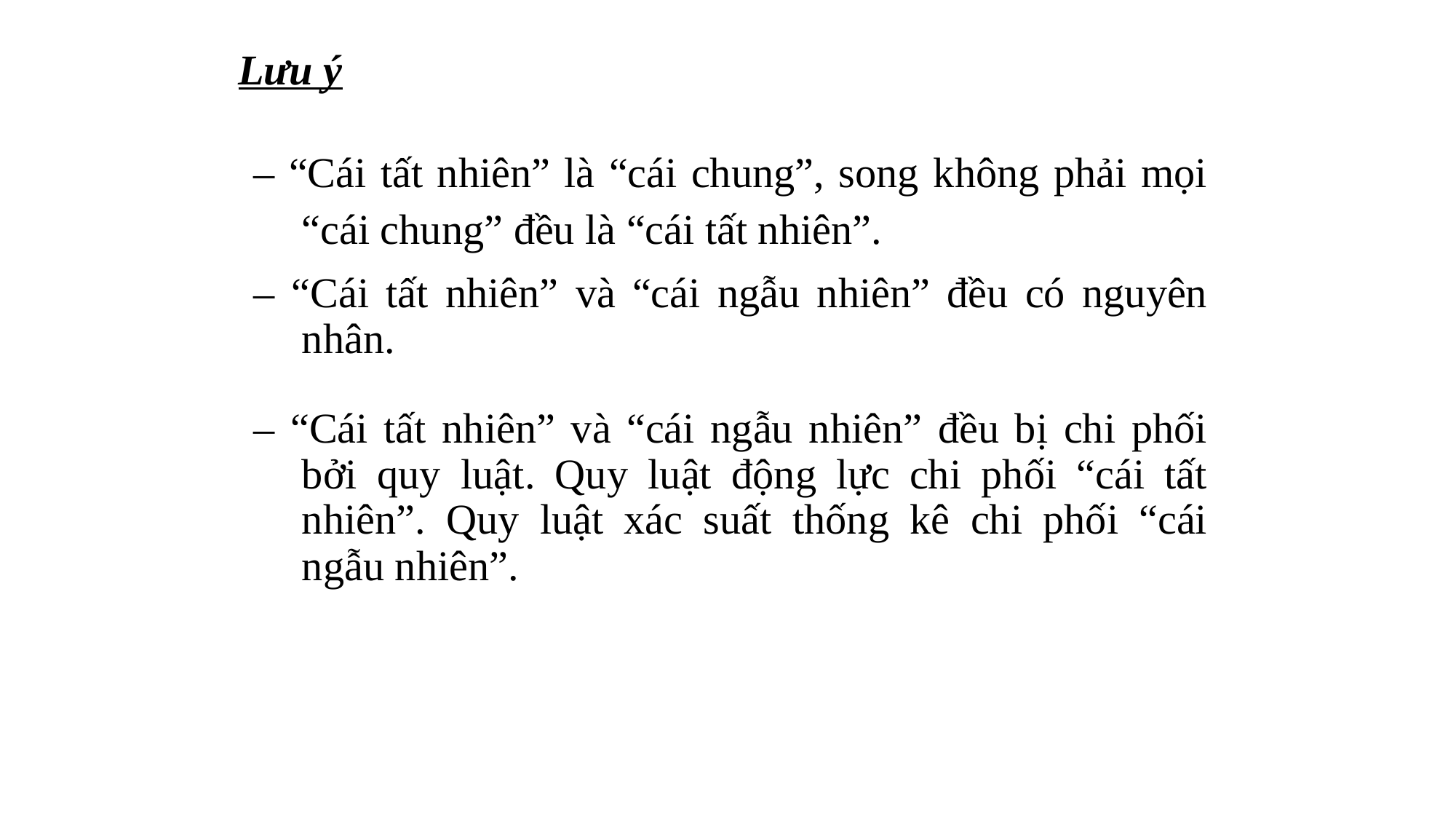

# Lưu ý
– “Cái tất nhiên” là “cái chung”, song không phải mọi “cái chung” đều là “cái tất nhiên”.
– “Cái tất nhiên” và “cái ngẫu nhiên” đều có nguyên nhân.

– “Cái tất nhiên” và “cái ngẫu nhiên” đều bị chi phối bởi quy luật. Quy luật động lực chi phối “cái tất nhiên”. Quy luật xác suất thống kê chi phối “cái ngẫu nhiên”.